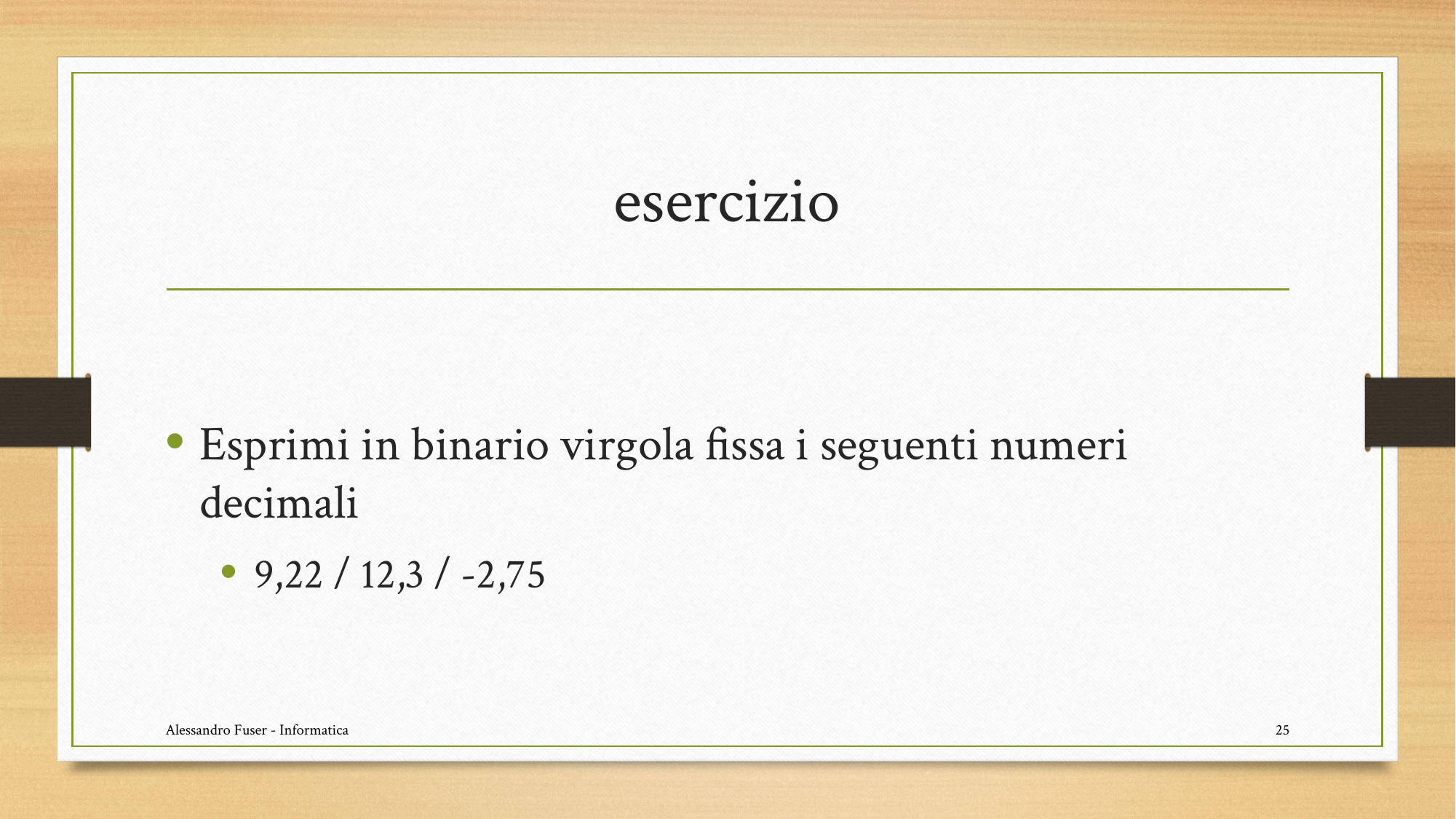

# esercizio
Esprimi in binario virgola fissa i seguenti numeri decimali
9,22 / 12,3 / -2,75
Alessandro Fuser - Informatica
25